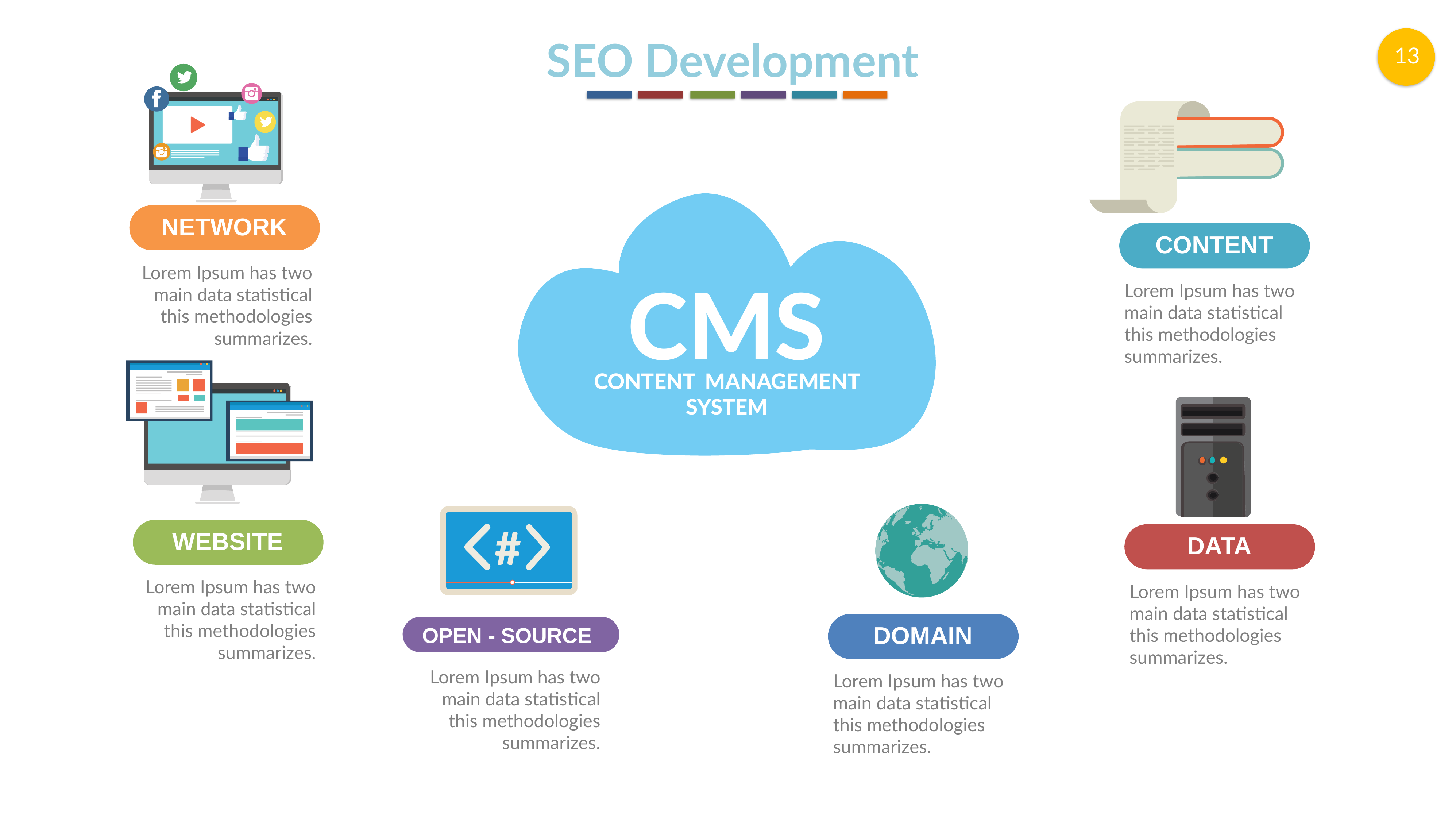

SEO Development

CMS
CONTENT  MANAGEMENT SYSTEM

NETWORK

CONTENT
Lorem Ipsum has two main data statistical this methodologies summarizes.
Lorem Ipsum has two main data statistical this methodologies summarizes.

#

WEBSITE

DATA
Lorem Ipsum has two main data statistical this methodologies summarizes.
Lorem Ipsum has two main data statistical this methodologies summarizes.

DOMAIN

OPEN - SOURCE
Lorem Ipsum has two main data statistical this methodologies summarizes.
Lorem Ipsum has two main data statistical this methodologies summarizes.